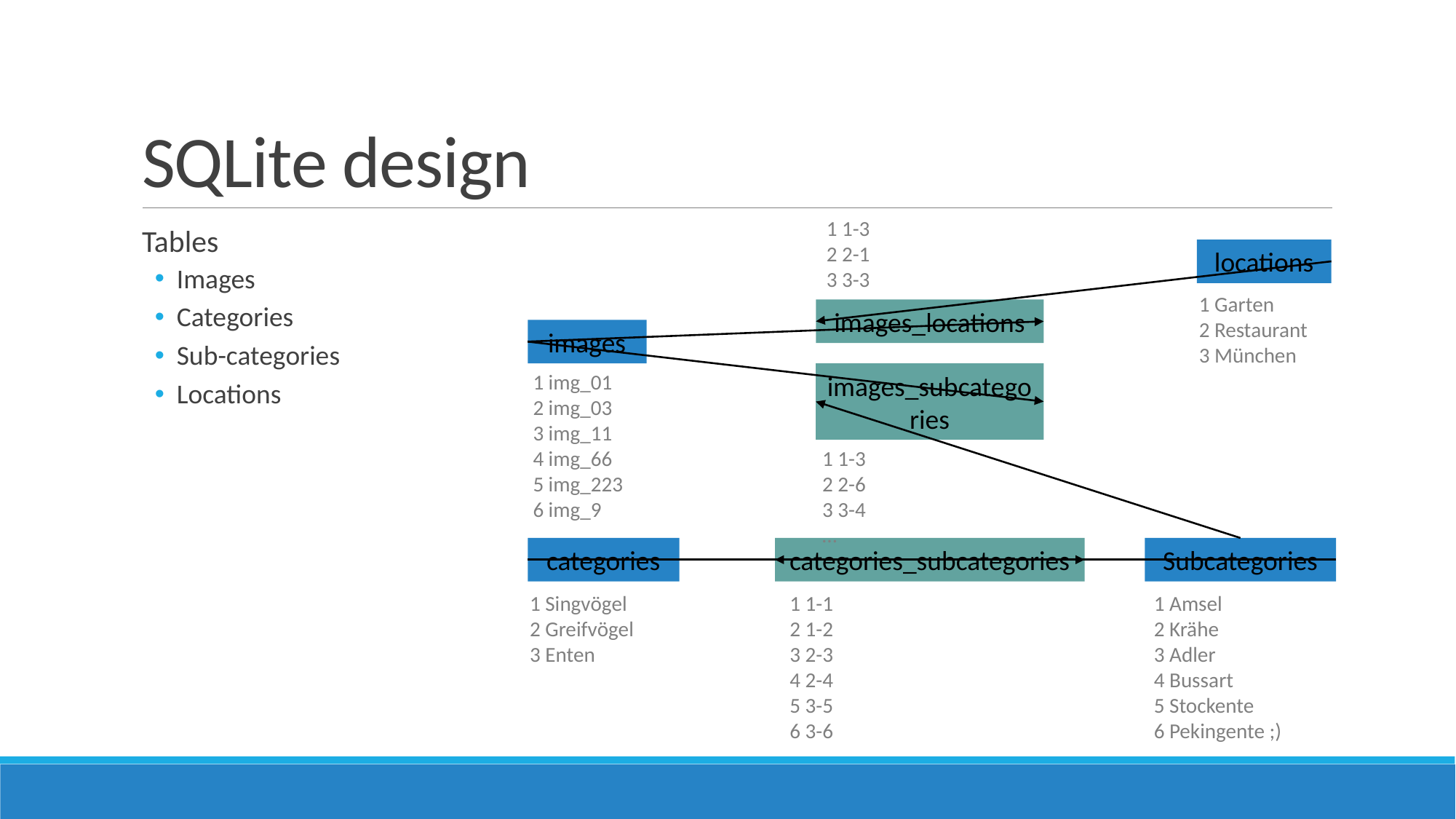

# SQLite design
1 1-3
2 2-1
3 3-3
Tables
Images
Categories
Sub-categories
Locations
locations
1 Garten
2 Restaurant
3 München
images_locations
images
1 img_01
2 img_03
3 img_11
4 img_66
5 img_223
6 img_9
images_subcategories
1 1-3
2 2-6
3 3-4
…
categories
categories_subcategories
Subcategories
1 Singvögel
2 Greifvögel
3 Enten
1 1-1
2 1-2
3 2-3
4 2-4
5 3-5
6 3-6
1 Amsel
2 Krähe
3 Adler
4 Bussart
5 Stockente
6 Pekingente ;)